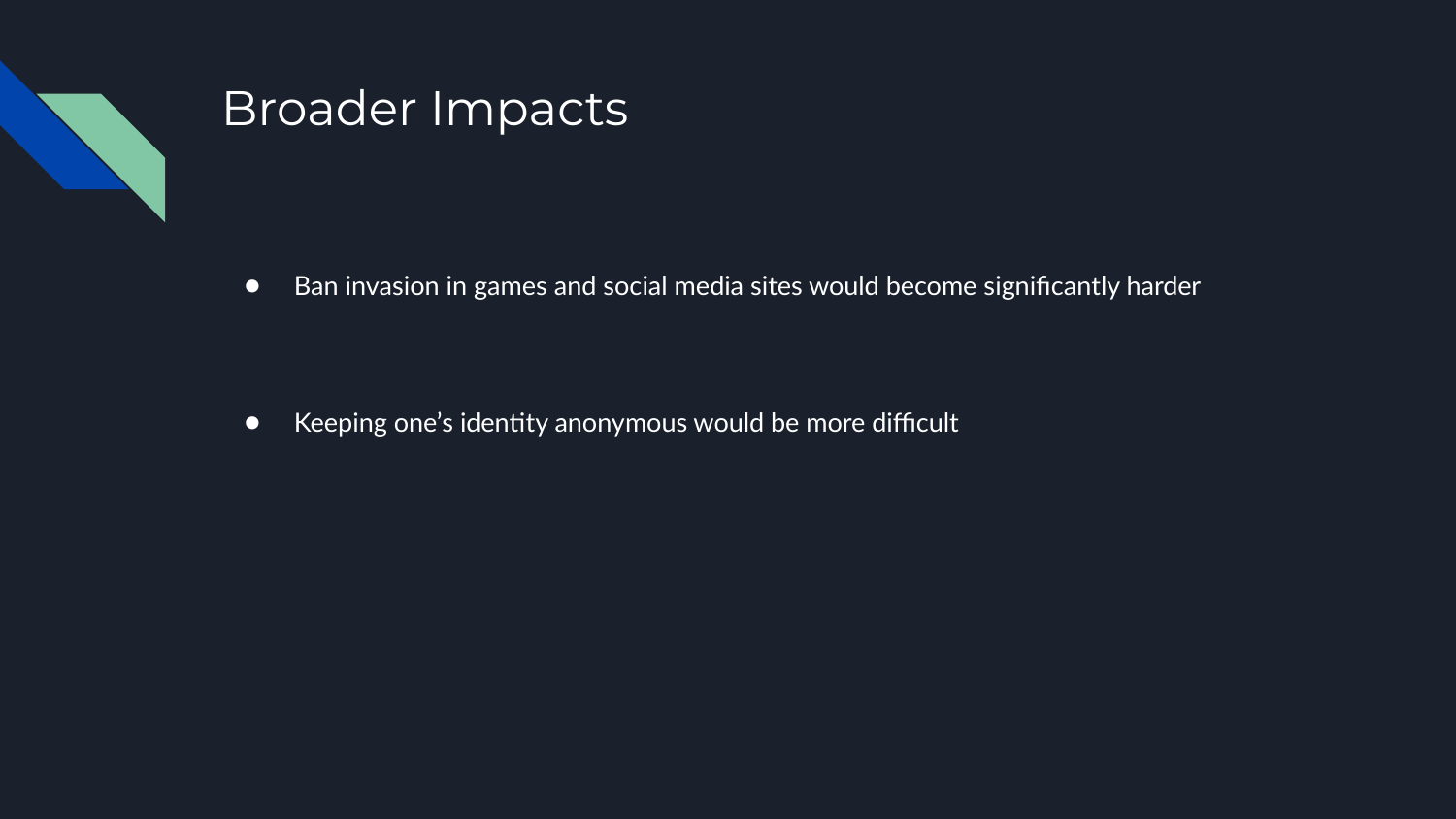

# Broader Impacts
Ban invasion in games and social media sites would become significantly harder

Keeping one’s identity anonymous would be more difficult